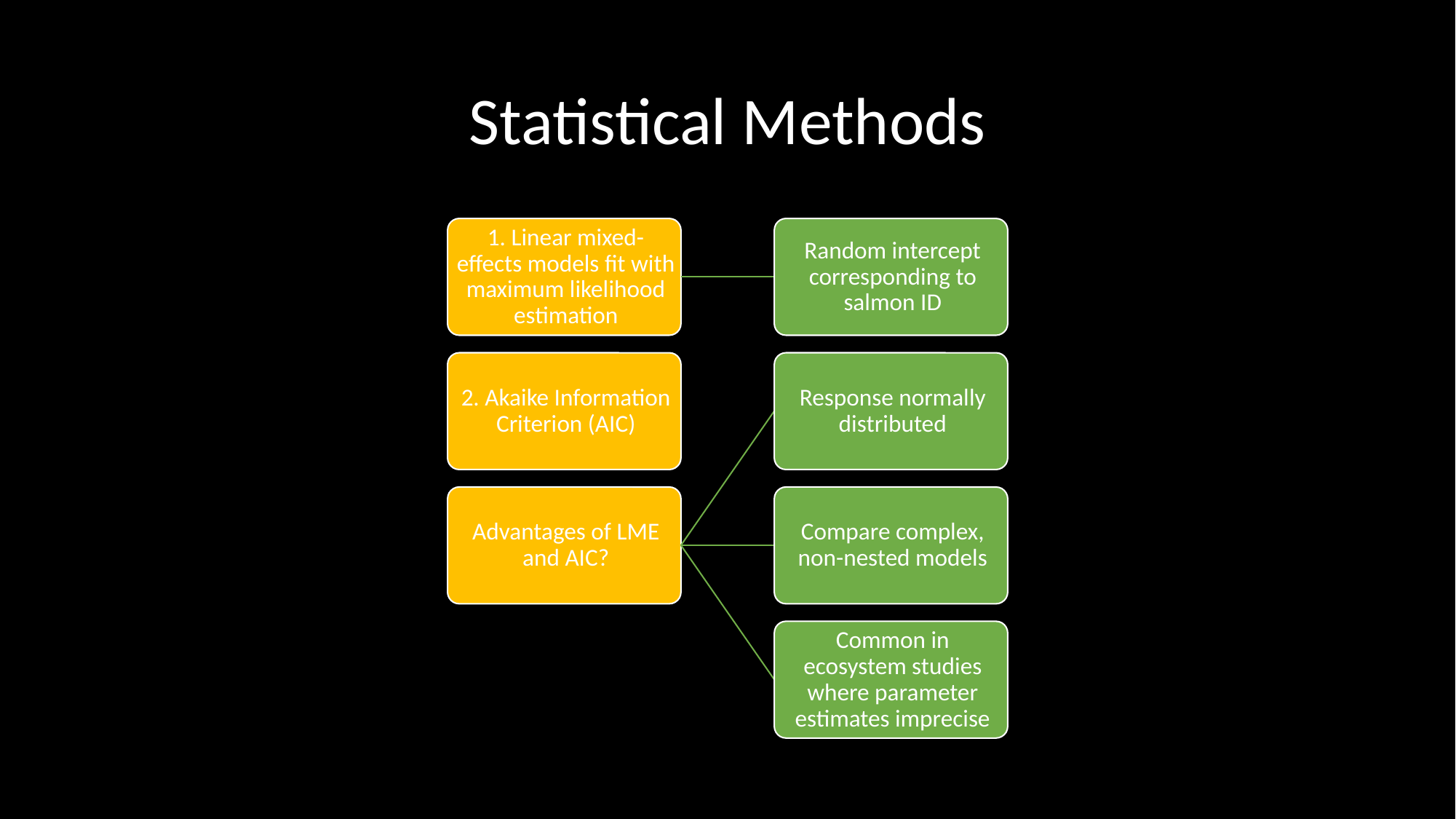

# Statistical Methods
1. Linear mixed-effects models fit with maximum likelihood estimation

Random intercept corresponding to salmon ID
2. Akaike Information Criterion (AIC)
Advantages of LME and AIC?

Response normally distributed

Compare complex, non-nested models

Common in ecosystem studies where parameter estimates imprecise